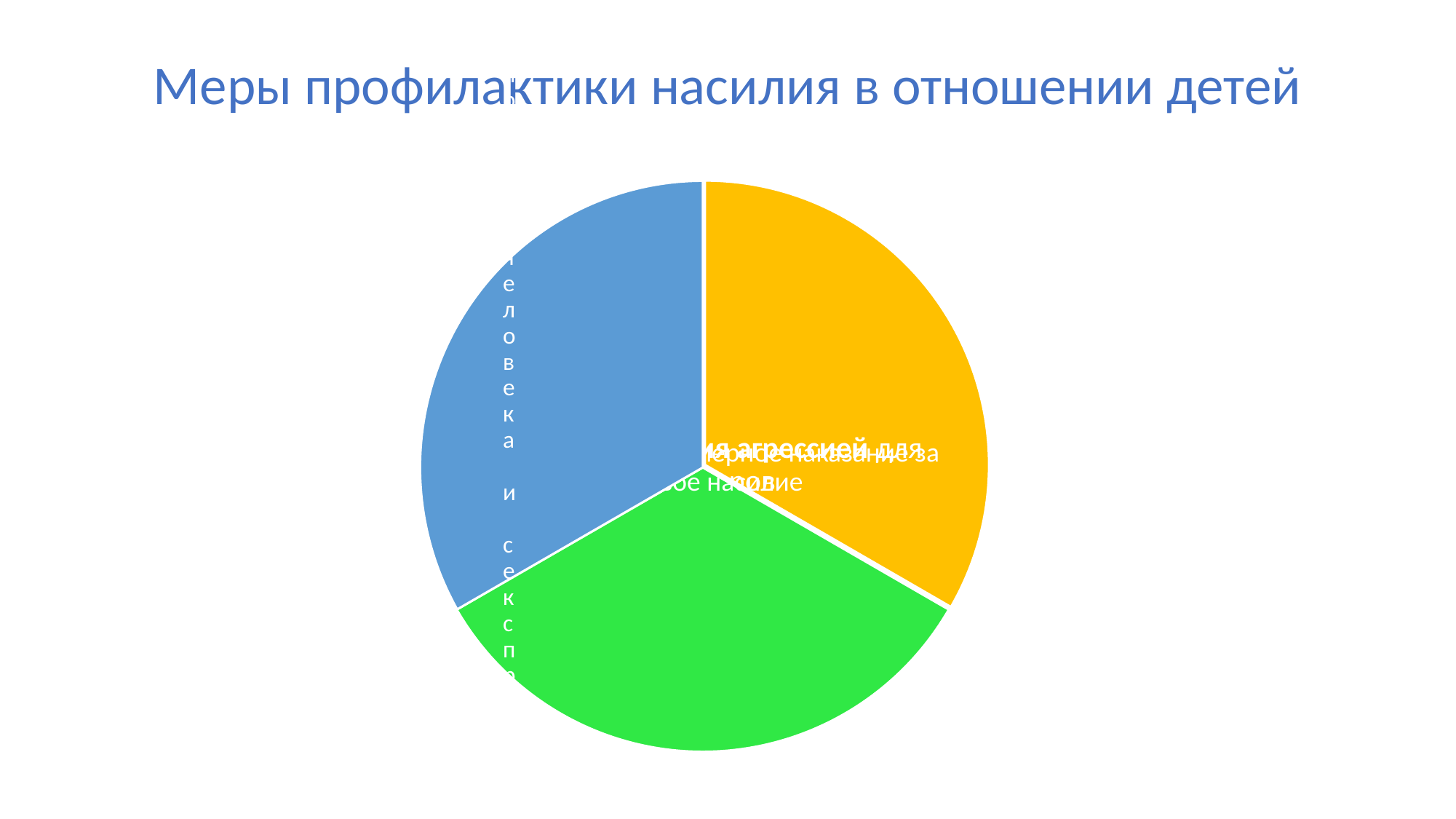

# Меры профилактики насилия в отношении детей
Курсы управления агрессией для абьюзеров
Адекватное и соразмерное наказание за бытовое насилие
Просвещение: 1) Обучение правам человека и секспросвету в школе
2) Курсы осознанного родительства